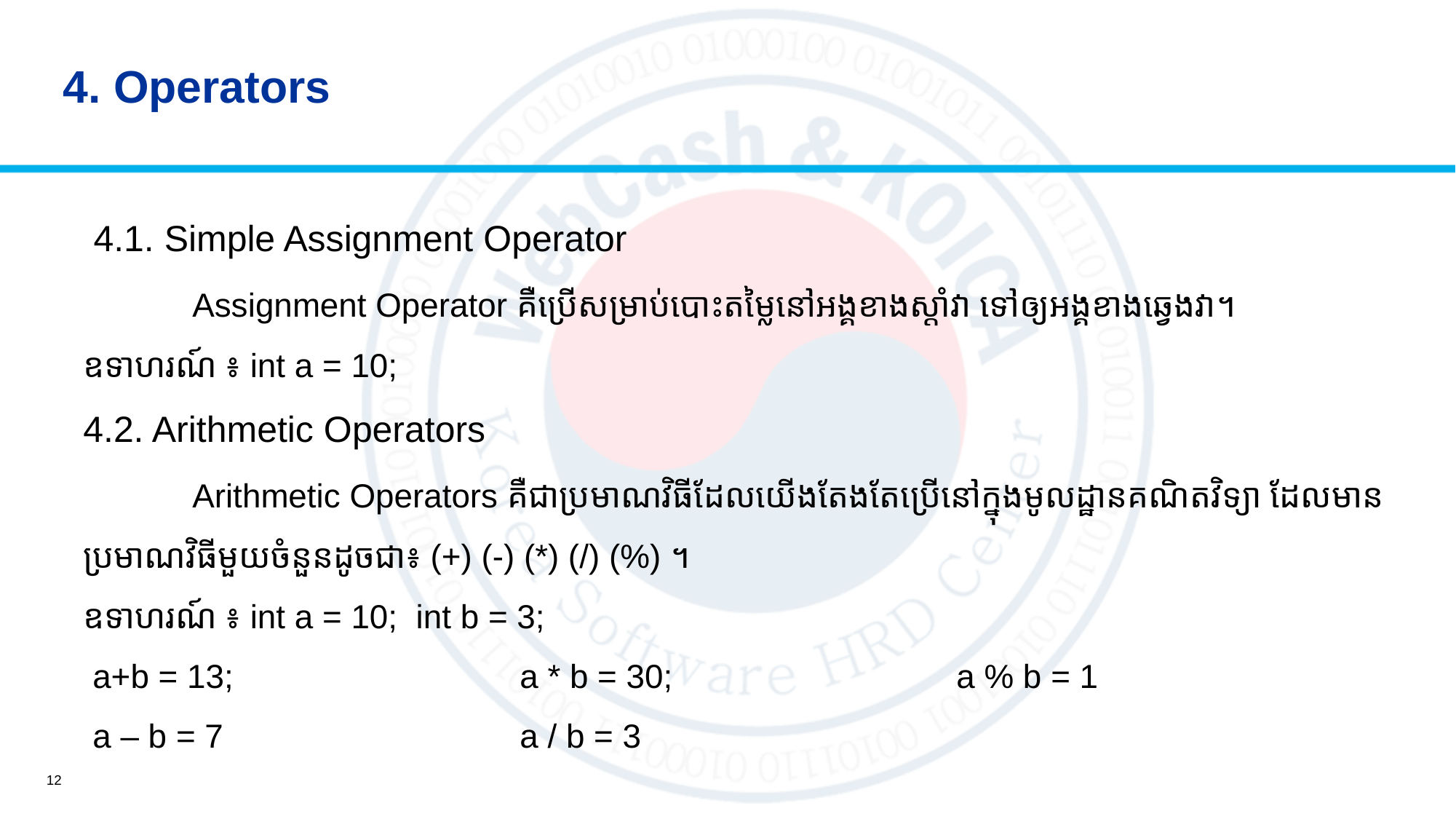

# 4. Operators
 4.1. Simple Assignment Operator
	Assignment Operator គឺប្រើសម្រាប់បោះតម្លៃនៅអង្គខាងស្ដាំវា ទៅឲ្យអង្គខាងឆ្វេងវា។
ឧទាហរណ៍ ៖ int a = 10;
4.2. Arithmetic Operators
	Arithmetic Operators គឺជាប្រមាណវិធីដែលយើងតែងតែប្រើនៅក្នុងមូលដ្ឋានគណិតវិទ្យា ដែលមានប្រមាណវិធីមួយចំនួនដូចជា៖ (+)​ (-)​ (*) (/)​ ​(%) ។
ឧទាហរណ៍ ៖ int a = 10;  int b = 3;
 a+b = 13;			a * b = 30;			a % b = 1
 a – b = 7			a / b = 3

12